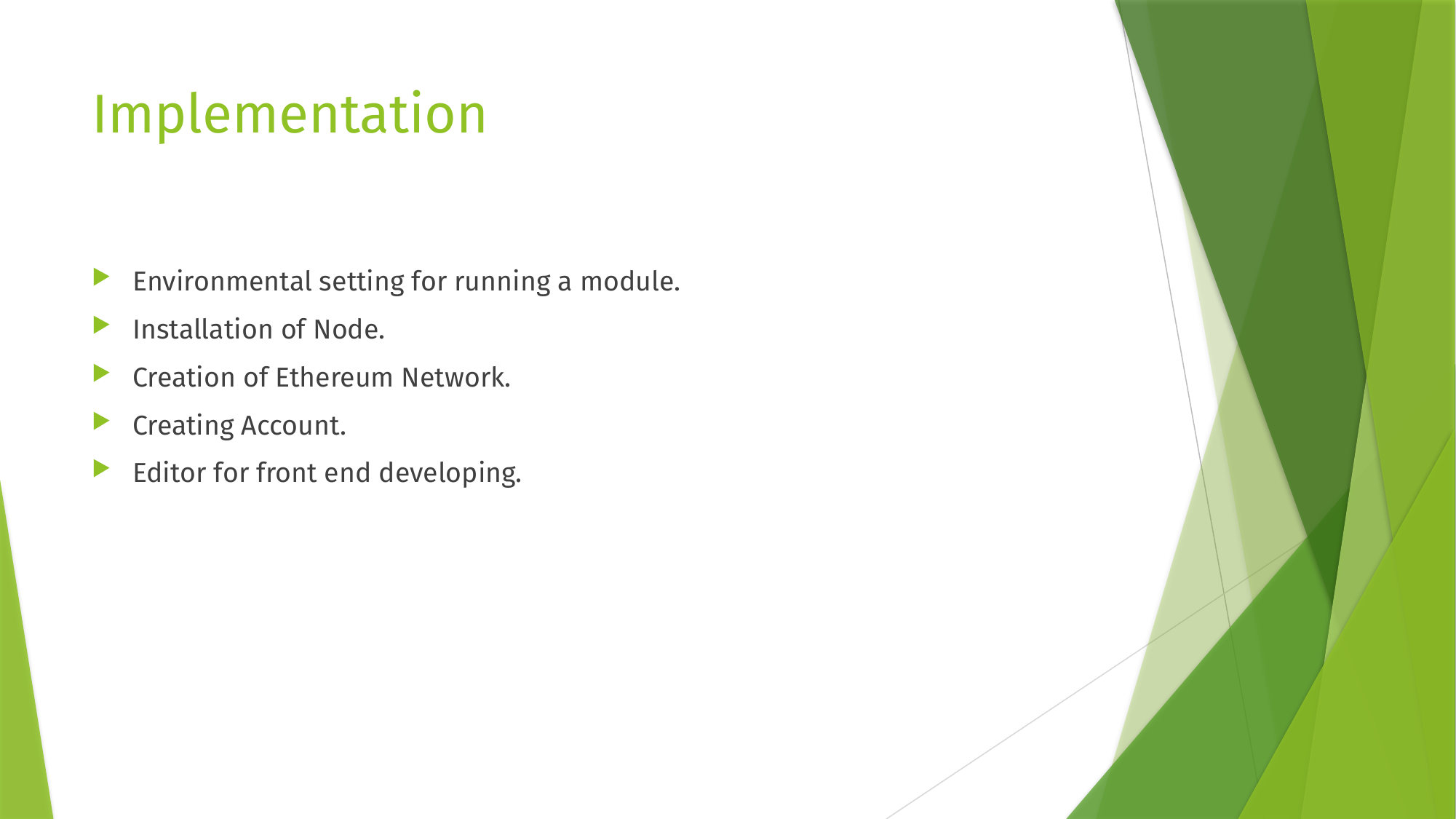

# Implementation
Environmental setting for running a module.
Installation of Node.
Creation of Ethereum Network.
Creating Account.
Editor for front end developing.